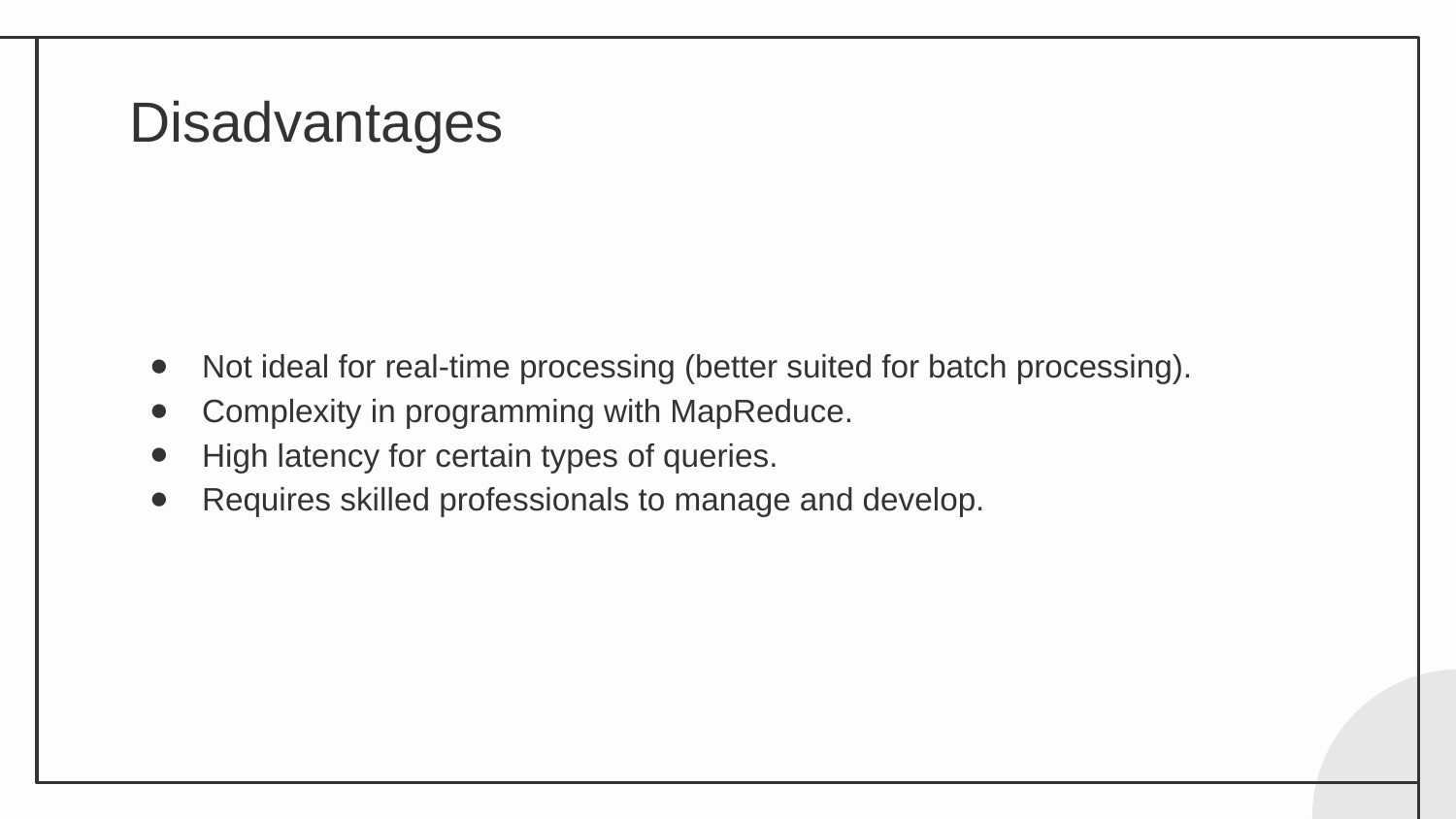

# Disadvantages
Not ideal for real-time processing (better suited for batch processing).
Complexity in programming with MapReduce.
High latency for certain types of queries.
Requires skilled professionals to manage and develop.